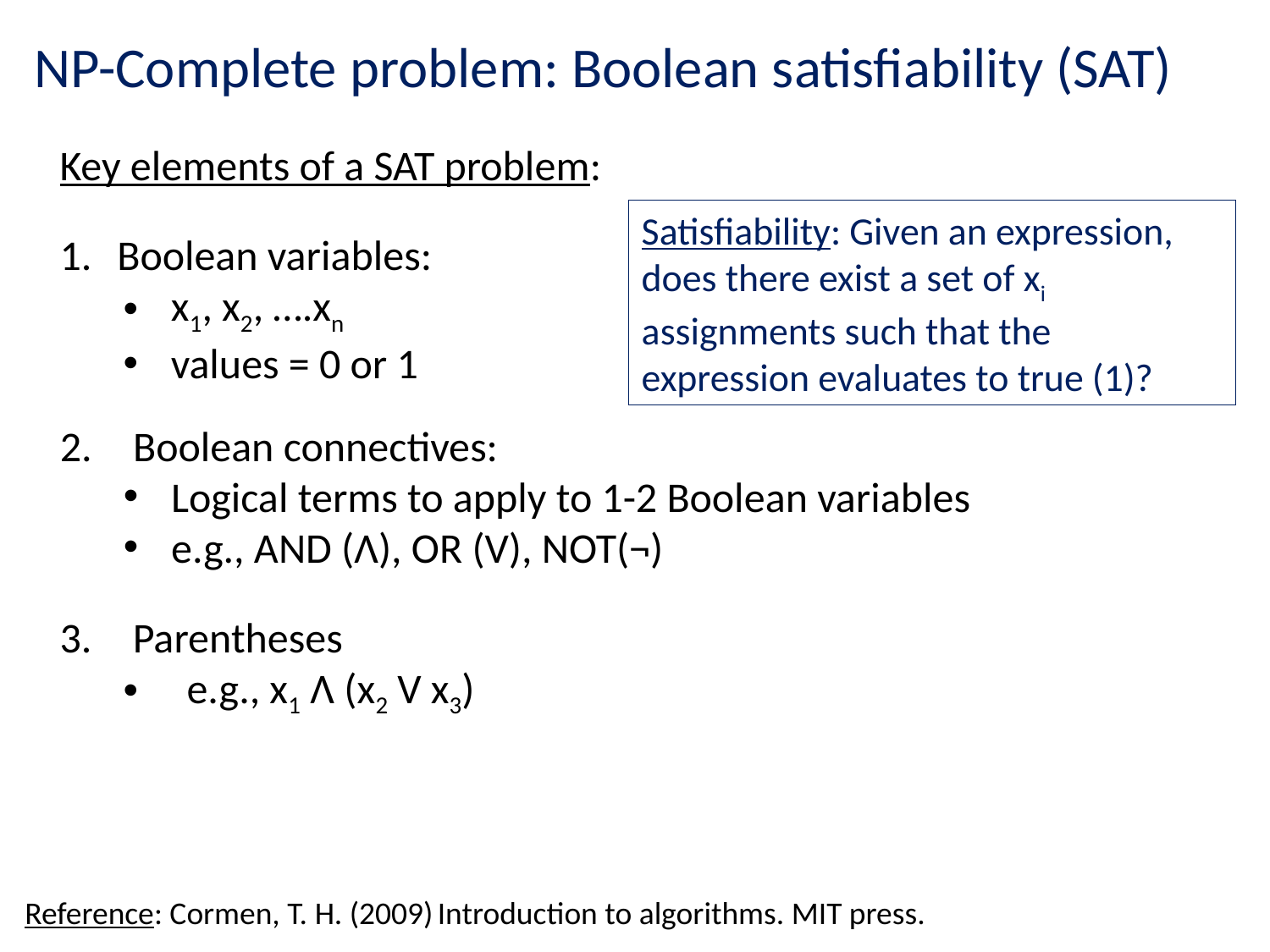

NP-Complete problem: Boolean satisfiability (SAT)
Key elements of a SAT problem:
Satisfiability: Given an expression, does there exist a set of xi assignments such that the expression evaluates to true (1)?
 Boolean variables:
x1, x2, ….xn
values = 0 or 1
 Boolean connectives:
Logical terms to apply to 1-2 Boolean variables
e.g., AND (Ʌ), OR (V), NOT(¬)
 Parentheses
e.g., x1 Ʌ (x2 V x3)
Reference: Cormen, T. H. (2009) Introduction to algorithms. MIT press.